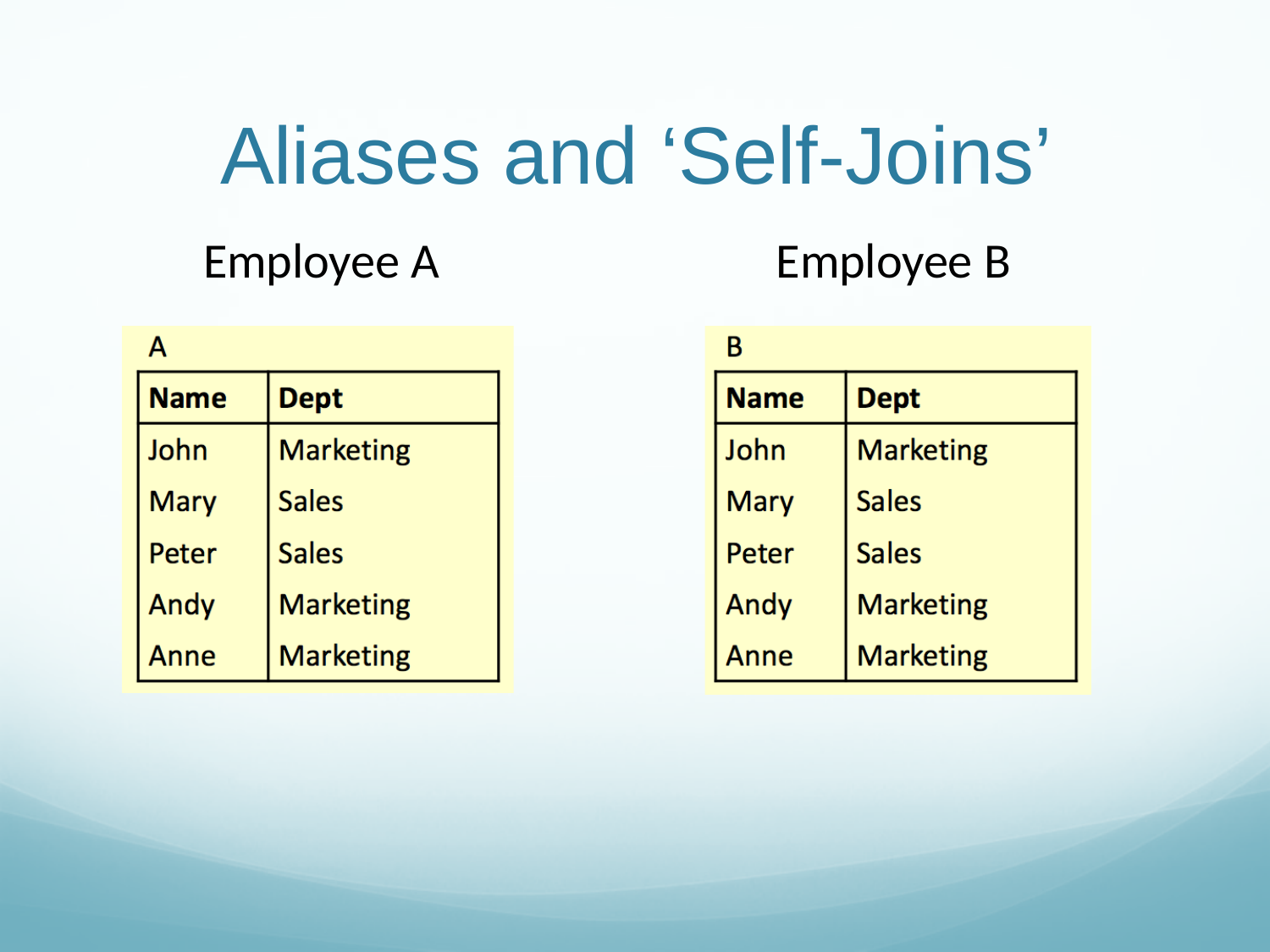

# Aliases and ‘Self-Joins’
Employee A	Employee B